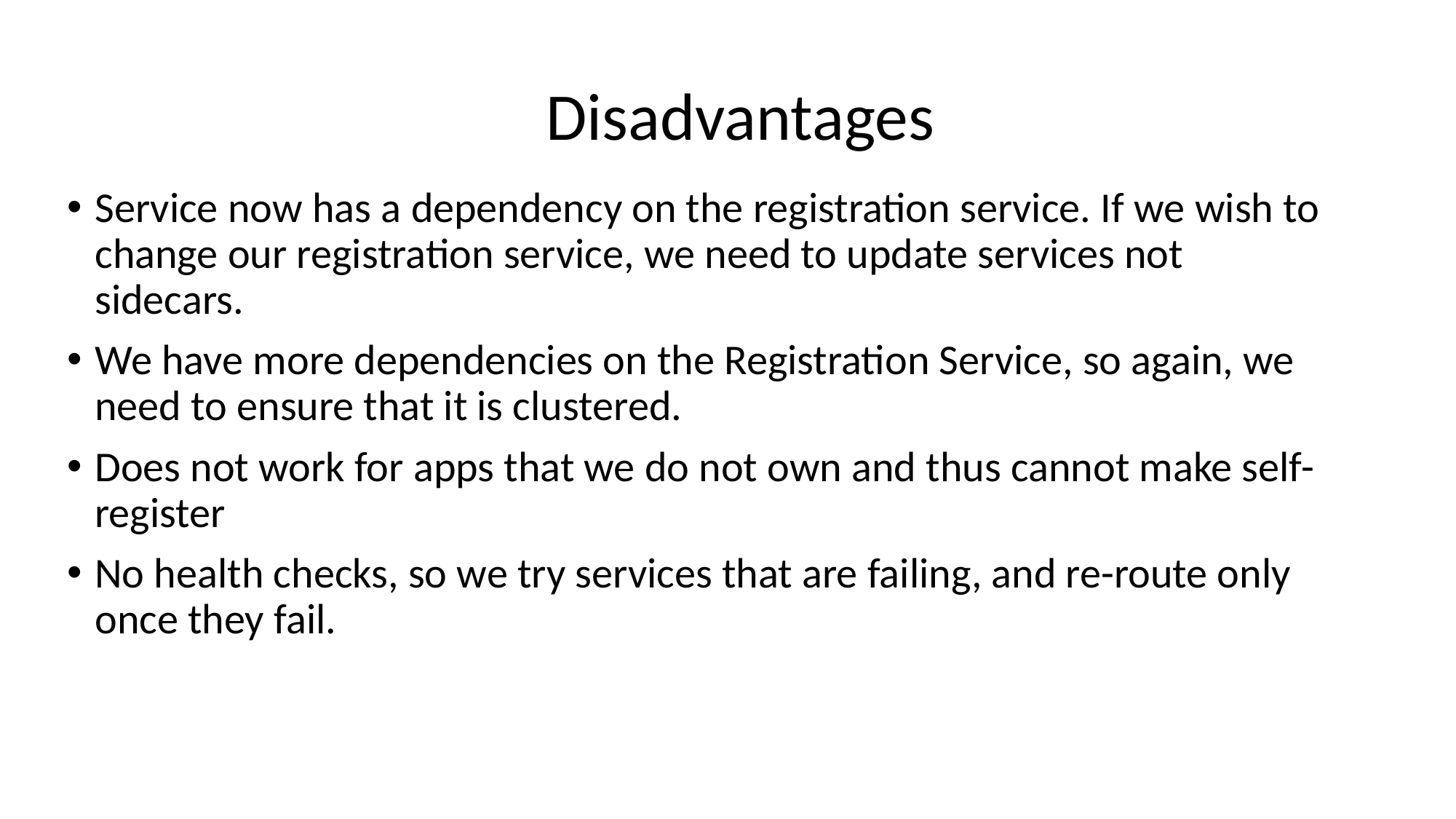

Disadvantages
Service now has a dependency on the registration service. If we wish to change our registration service, we need to update services not sidecars.
We have more dependencies on the Registration Service, so again, we need to ensure that it is clustered.
Does not work for apps that we do not own and thus cannot make self-register
No health checks, so we try services that are failing, and re-route only once they fail.